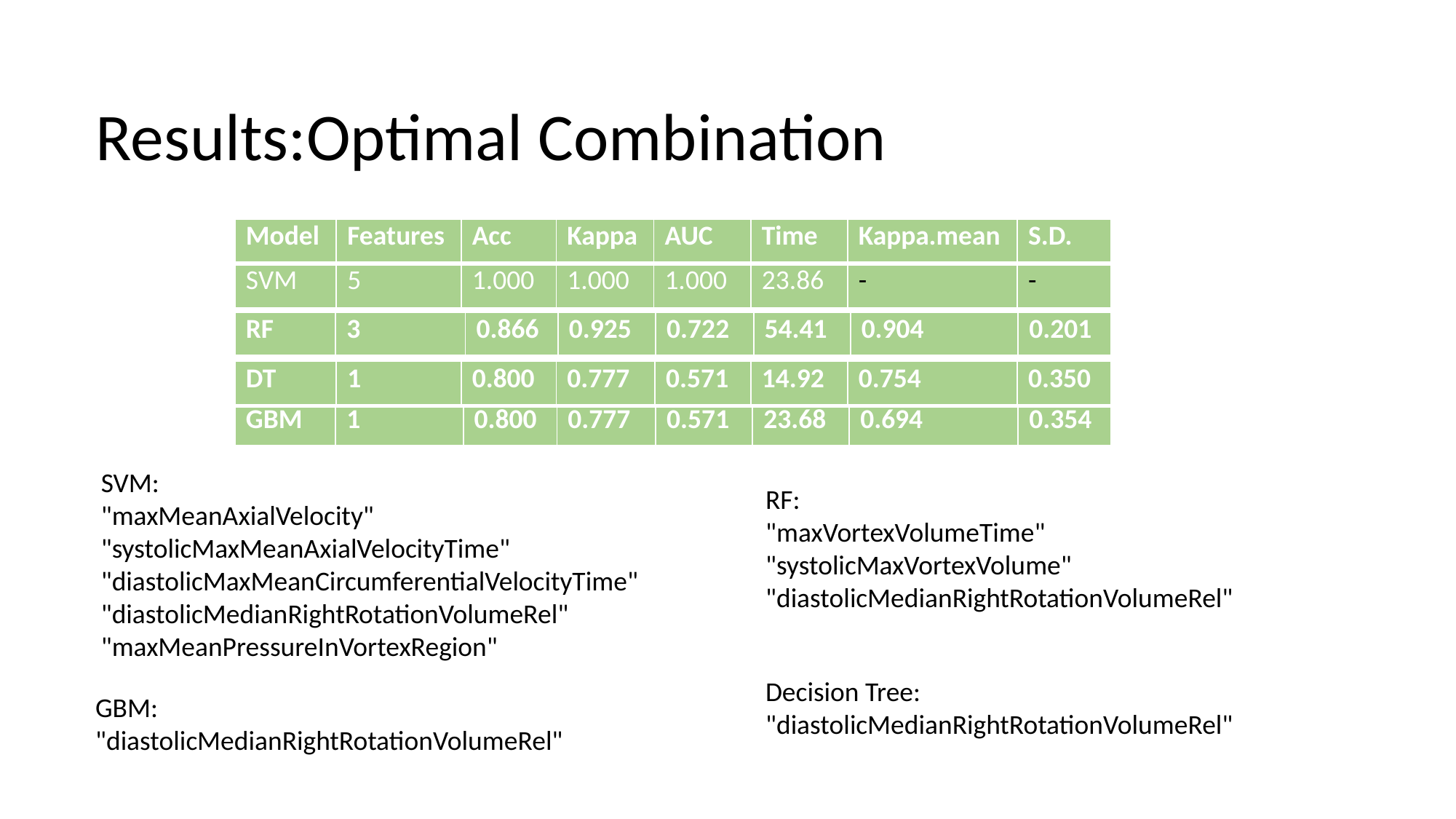

# Results:Optimal Combination
| Model | Features | Acc | Kappa | AUC | Time | Kappa.mean | S.D. |
| --- | --- | --- | --- | --- | --- | --- | --- |
| SVM | 5 | 1.000 | 1.000 | 1.000 | 23.86 | - | - |
| RF | 3 | 0.866 | 0.925 | 0.722 | 54.41 | 0.904 | 0.201 |
| --- | --- | --- | --- | --- | --- | --- | --- |
| DT | 1 | 0.800 | 0.777 | 0.571 | 14.92 | 0.754 | 0.350 |
| --- | --- | --- | --- | --- | --- | --- | --- |
| GBM | 1 | 0.800 | 0.777 | 0.571 | 23.68 | 0.694 | 0.354 |
| --- | --- | --- | --- | --- | --- | --- | --- |
SVM:
"maxMeanAxialVelocity"                        "systolicMaxMeanAxialVelocityTime"            "diastolicMaxMeanCircumferentialVelocityTime"
"diastolicMedianRightRotationVolumeRel"       "maxMeanPressureInVortexRegion"
RF:
"maxVortexVolumeTime"                   "systolicMaxVortexVolume"               "diastolicMedianRightRotationVolumeRel"
Decision Tree:
"diastolicMedianRightRotationVolumeRel"
GBM:
"diastolicMedianRightRotationVolumeRel"